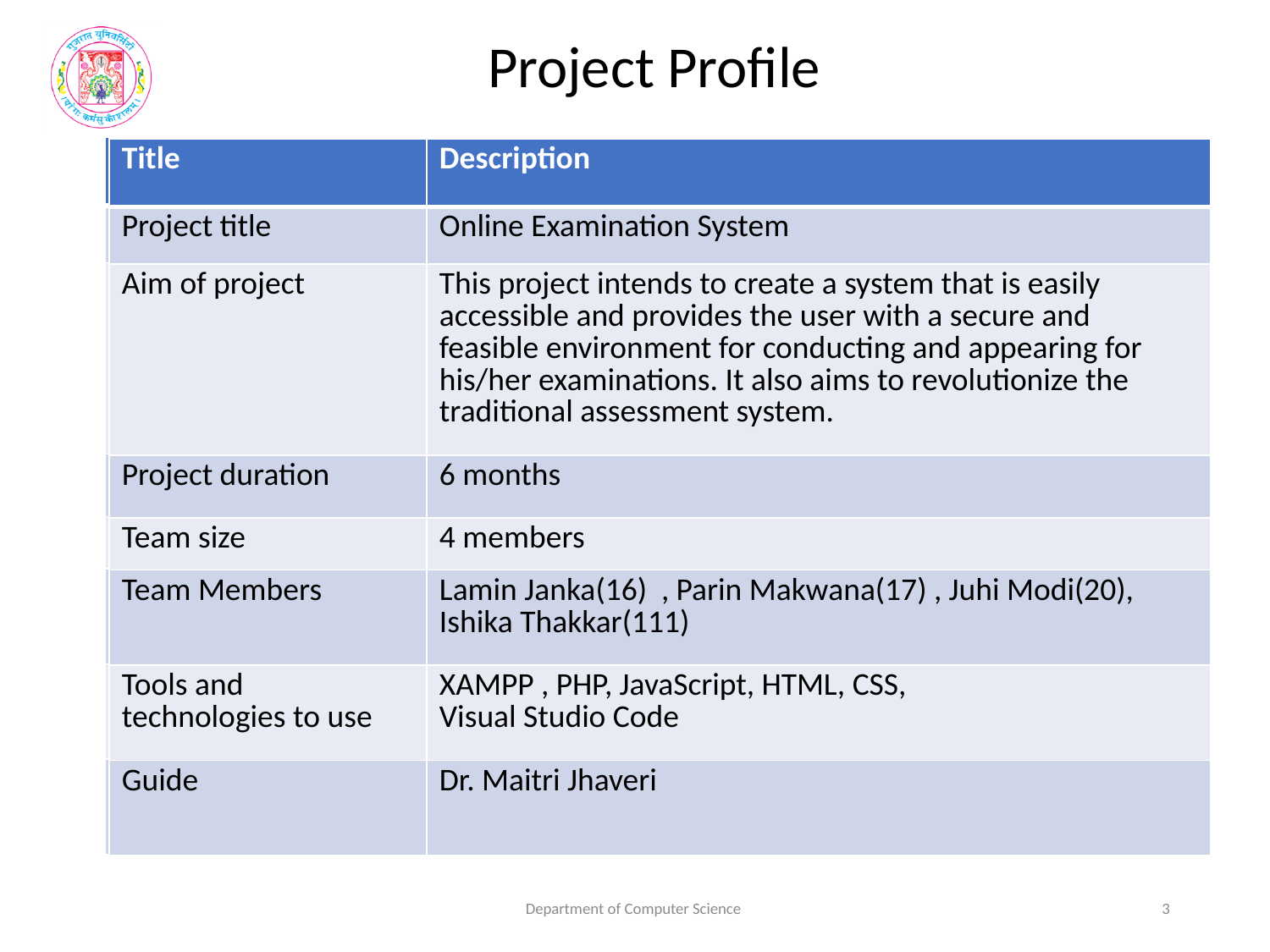

# Project Profile
| Title | Description |
| --- | --- |
| Project title | Online Examination System |
| Aim of project | This project intends to create a system that is easily accessible and provides the user with a secure and feasible environment for conducting and appearing for his/her examinations. It also aims to revolutionize the traditional assessment system. |
| Project duration | 6 months |
| Team size | 4 members |
| Team Members | Lamin Janka(16) , Parin Makwana(17) , Juhi Modi(20), Ishika Thakkar(111) |
| Tools and technologies to use | XAMPP , PHP, JavaScript, HTML, CSS, Visual Studio Code |
| Guide | Dr Maitri Jhaveri |
| Title | Description |
| --- | --- |
| Project title | Online Examination System |
| Aim of project | This project intends to create a system that is easily accessible and provides the user with a secure and feasible environment for conducting and appearing for his/her examinations. It also aims to revolutionize the traditional assessment system. |
| Project duration | 6 months |
| Team size | 4 members |
| Team Members | Lamin Janka(16) , Parin Makwana(17) , Juhi Modi(20), Ishika Thakkar(111) |
| Tools and technologies to use | XAMPP , PHP, JavaScript, HTML, CSS, Visual Studio Code |
| Guide | Dr. Maitri Jhaveri |

Department of Computer Science
3